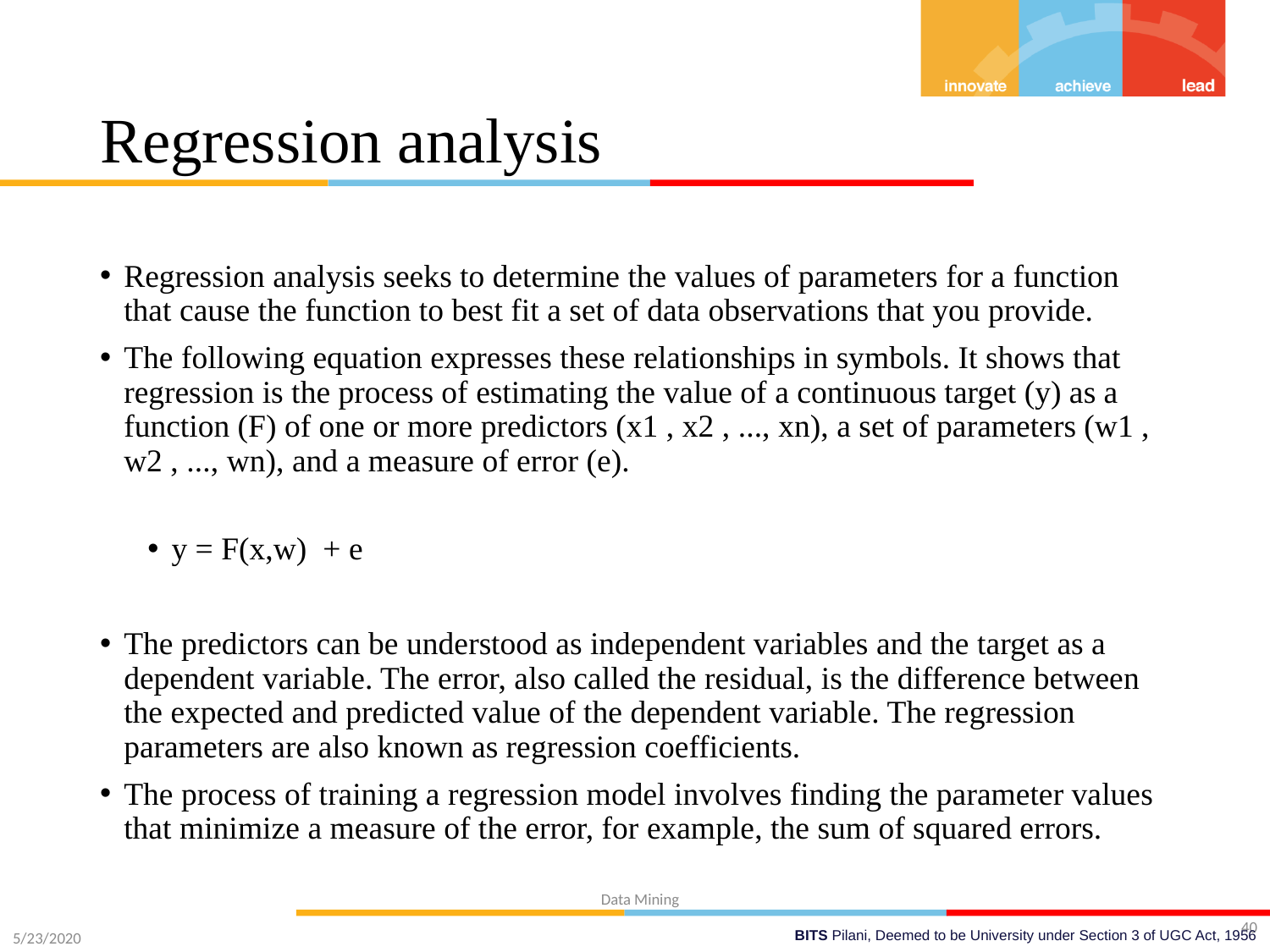

# Regression analysis
Regression analysis seeks to determine the values of parameters for a function that cause the function to best fit a set of data observations that you provide.
The following equation expresses these relationships in symbols. It shows that regression is the process of estimating the value of a continuous target (y) as a function (F) of one or more predictors (x1 , x2 , ..., xn), a set of parameters (w1 , w2 , ..., wn), and a measure of error (e).

y = F(x,w)  + e

The predictors can be understood as independent variables and the target as a dependent variable. The error, also called the residual, is the difference between the expected and predicted value of the dependent variable. The regression parameters are also known as regression coefficients.
The process of training a regression model involves finding the parameter values that minimize a measure of the error, for example, the sum of squared errors.

40
5/23/2020